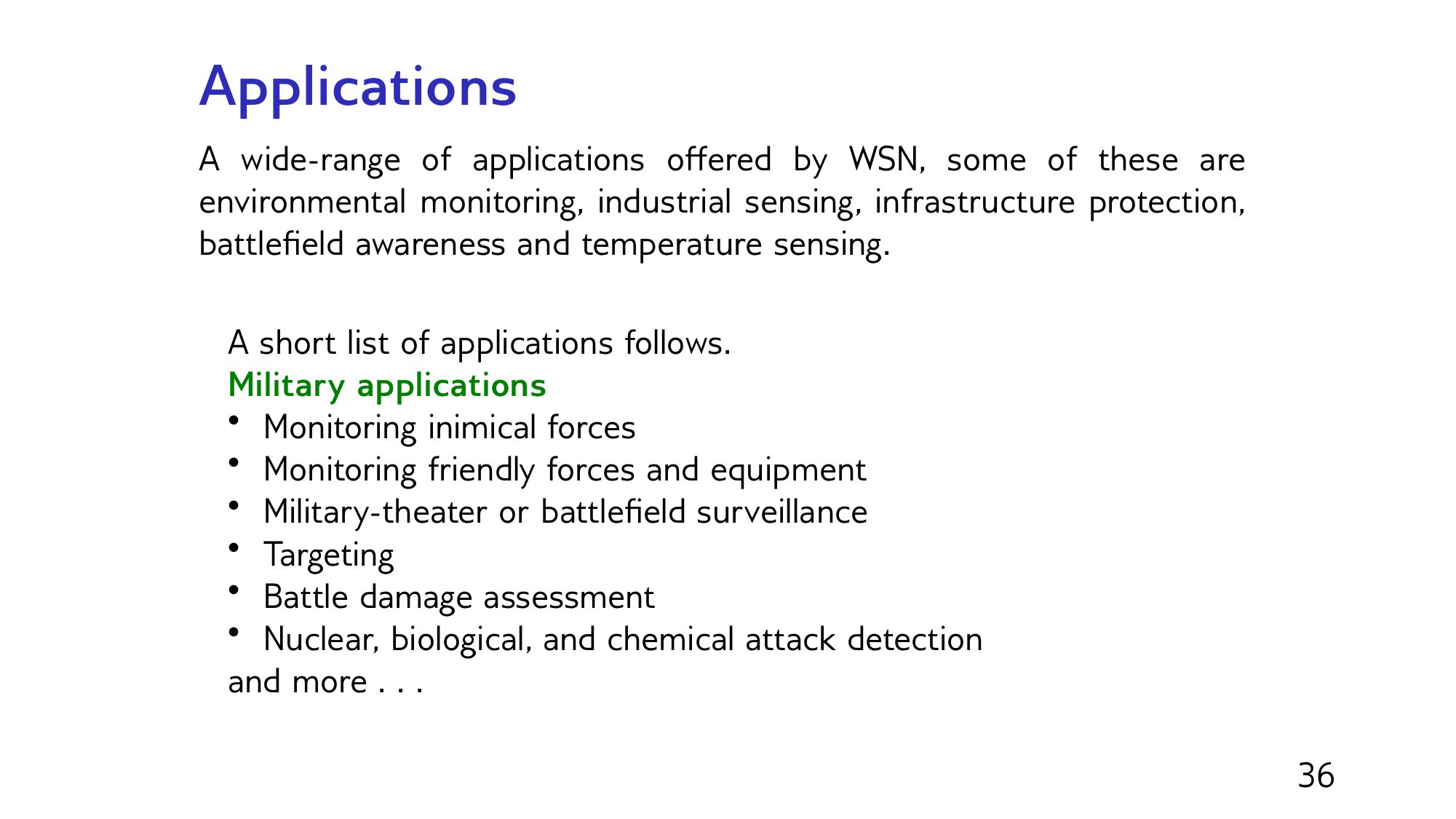

Applications
A wide-range of applications offered by WSN, some of these are environmental monitoring, industrial sensing, infrastructure protection, battlefield awareness and temperature sensing.
A short list of applications follows.
Military applications
 Monitoring inimical forces
 Monitoring friendly forces and equipment
 Military-theater or battlefield surveillance
 Targeting
 Battle damage assessment
 Nuclear, biological, and chemical attack detection
and more . . .
36